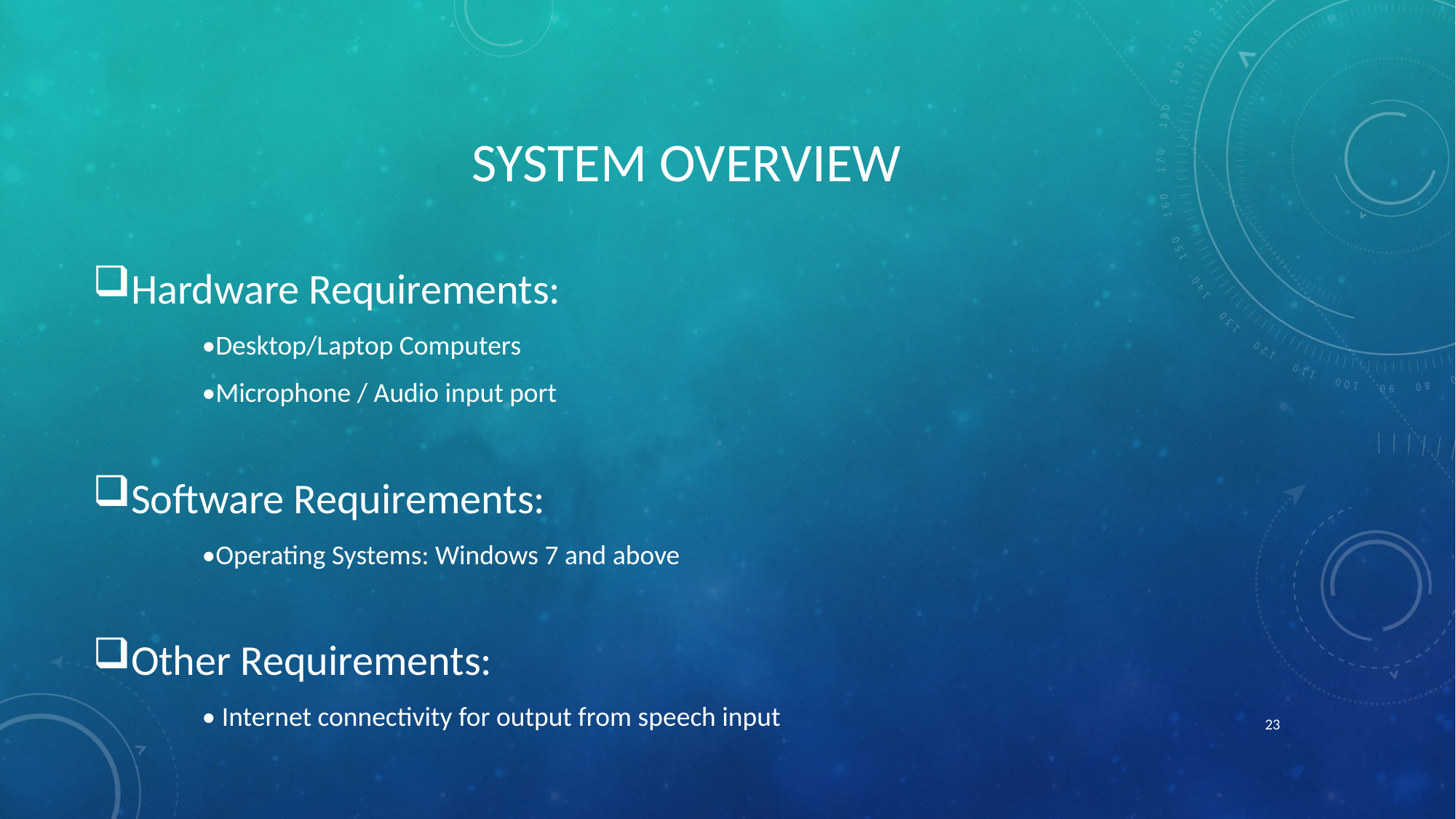

# System Overview
Hardware Requirements:
	•Desktop/Laptop Computers
	•Microphone / Audio input port

Software Requirements:
  	•Operating Systems: Windows 7 and above

Other Requirements:
	• Internet connectivity for output from speech input

23